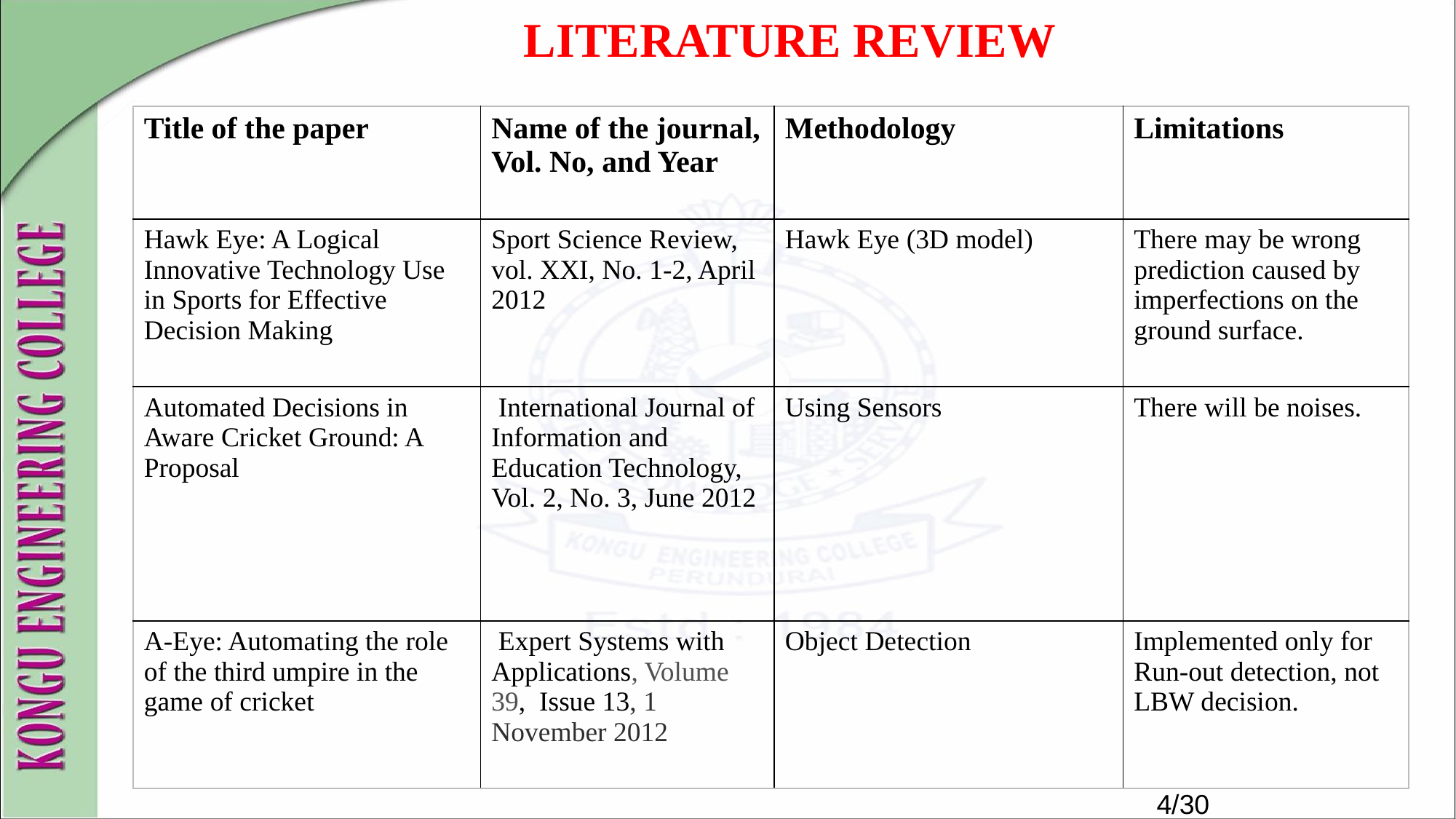

# LITERATURE REVIEW
| Title of the paper | Name of the journal, Vol. No, and Year | Methodology | Limitations |
| --- | --- | --- | --- |
| Hawk Eye: A Logical Innovative Technology Use in Sports for Effective Decision Making | Sport Science Review, vol. XXI, No. 1-2, April 2012 | Hawk Eye (3D model) | There may be wrong prediction caused by imperfections on the ground surface. |
| Automated Decisions in Aware Cricket Ground: A Proposal | International Journal of Information and Education Technology, Vol. 2, No. 3, June 2012 | Using Sensors | There will be noises. |
| A-Eye: Automating the role of the third umpire in the game of cricket | Expert Systems with Applications, Volume 39, Issue 13, 1 November 2012 | Object Detection | Implemented only for Run-out detection, not LBW decision. |
4/30